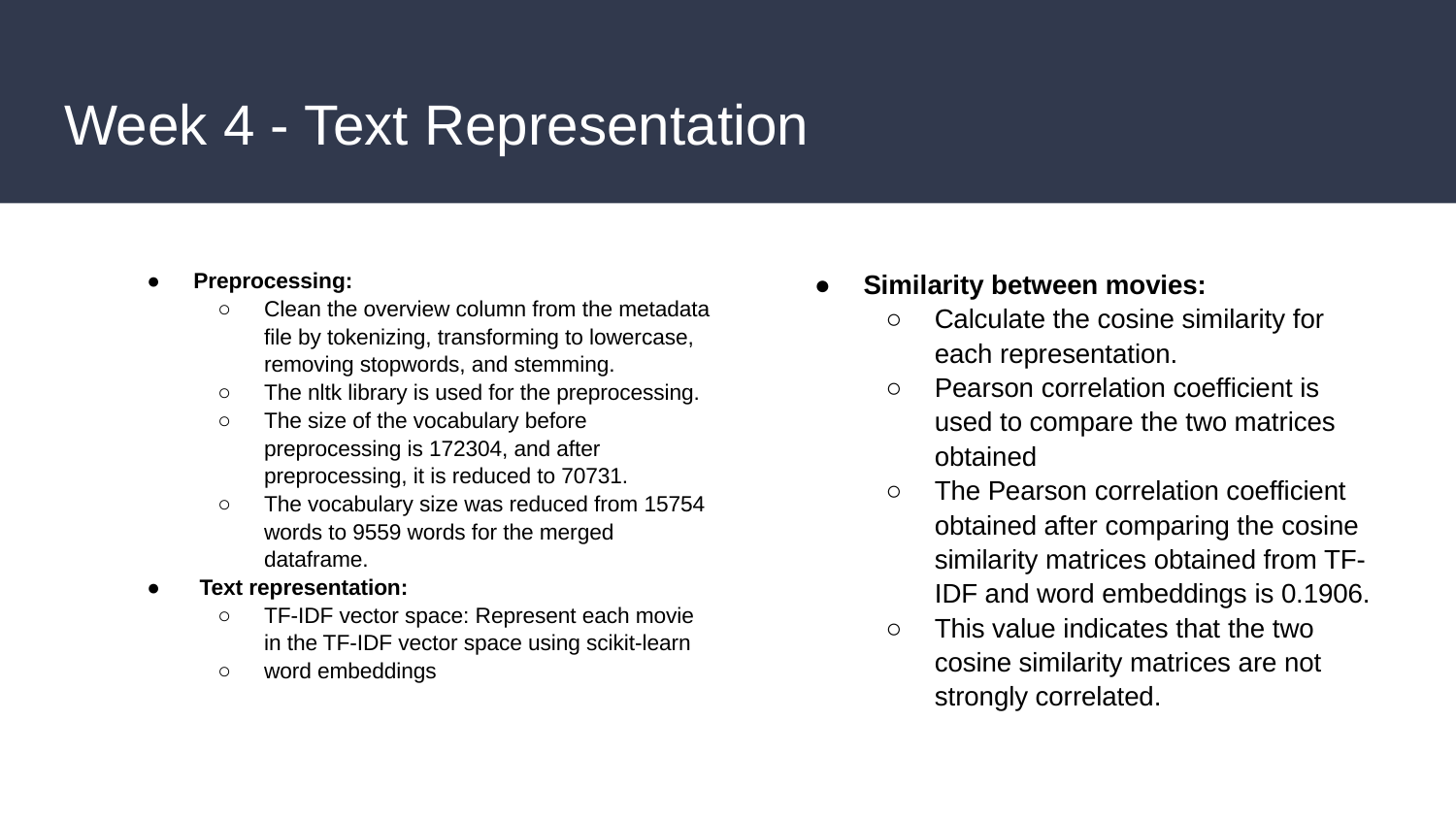

# Week 4 - Text Representation
Preprocessing:
Clean the overview column from the metadata file by tokenizing, transforming to lowercase, removing stopwords, and stemming.
The nltk library is used for the preprocessing.
The size of the vocabulary before preprocessing is 172304, and after preprocessing, it is reduced to 70731.
The vocabulary size was reduced from 15754 words to 9559 words for the merged dataframe.
 Text representation:
TF-IDF vector space: Represent each movie in the TF-IDF vector space using scikit-learn
word embeddings
Similarity between movies:
Calculate the cosine similarity for each representation.
Pearson correlation coefficient is used to compare the two matrices obtained
The Pearson correlation coefficient obtained after comparing the cosine similarity matrices obtained from TF-IDF and word embeddings is 0.1906.
This value indicates that the two cosine similarity matrices are not strongly correlated.